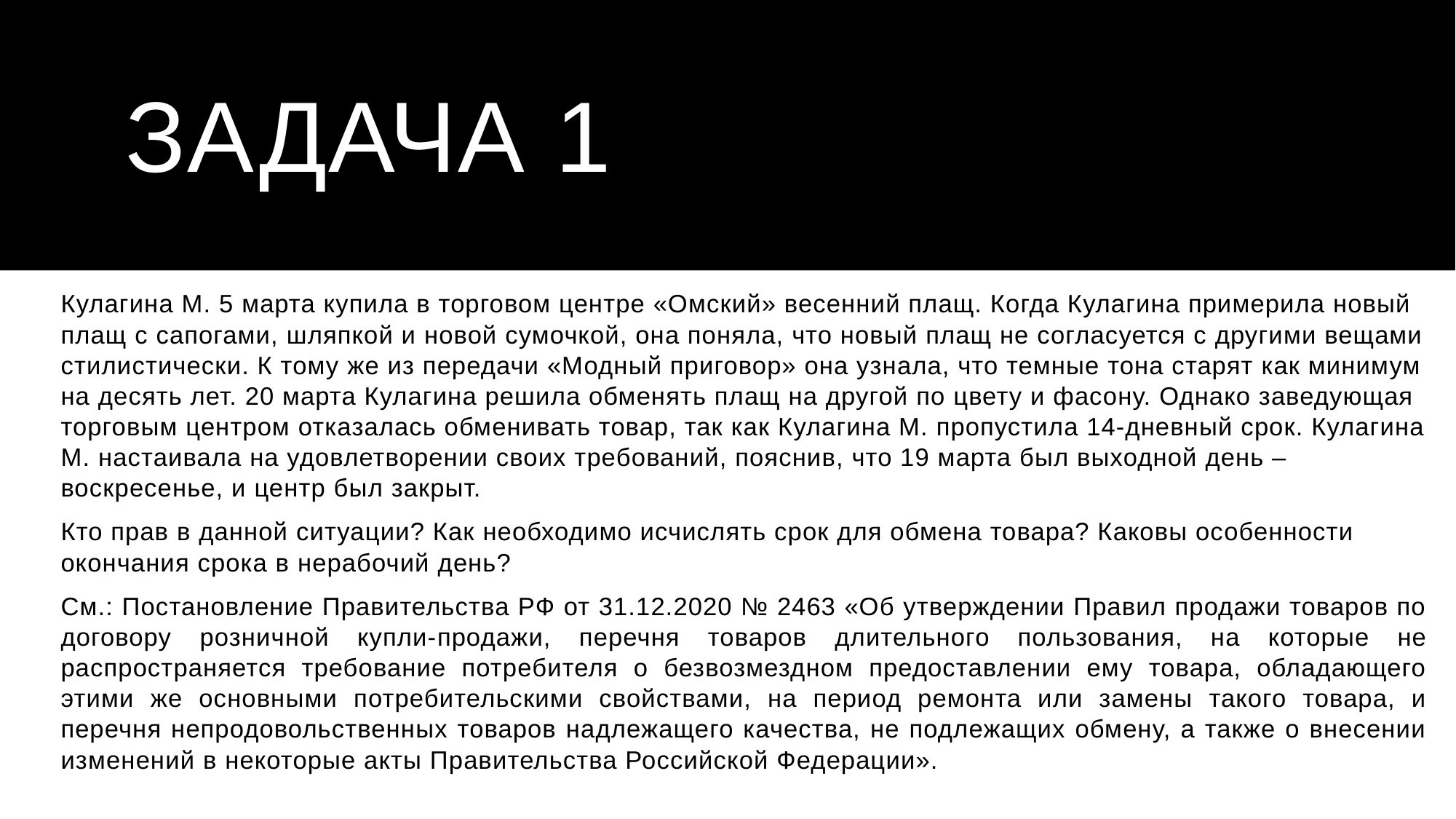

# Задача 1
Кулагина М. 5 марта купила в торговом центре «Омский» весенний плащ. Когда Кулагина примерила новый плащ с сапогами, шляпкой и новой сумочкой, она поняла, что новый плащ не согласуется с другими вещами стилистически. К тому же из передачи «Модный приговор» она узнала, что темные тона старят как минимум на десять лет. 20 марта Кулагина решила обменять плащ на другой по цвету и фасону. Однако заведующая торговым центром отказалась обменивать товар, так как Кулагина М. пропустила 14-дневный срок. Кулагина М. настаивала на удовлетворении своих требований, пояснив, что 19 марта был выходной день – воскресенье, и центр был закрыт.
Кто прав в данной ситуации? Как необходимо исчислять срок для обмена товара? Каковы особенности окончания срока в нерабочий день?
См.: Постановление Правительства РФ от 31.12.2020 № 2463 «Об утверждении Правил продажи товаров по договору розничной купли-­продажи, перечня товаров длительного пользования, на которые не распространяется требование потребителя о безвозмездном предоставлении ему товара, обладающего этими же основными потребительскими свойствами, на период ремонта или замены такого товара, и перечня непродовольственных товаров надлежащего качества, не подлежащих обмену, а также о внесении изменений в некоторые акты Правительства Российской Федерации».